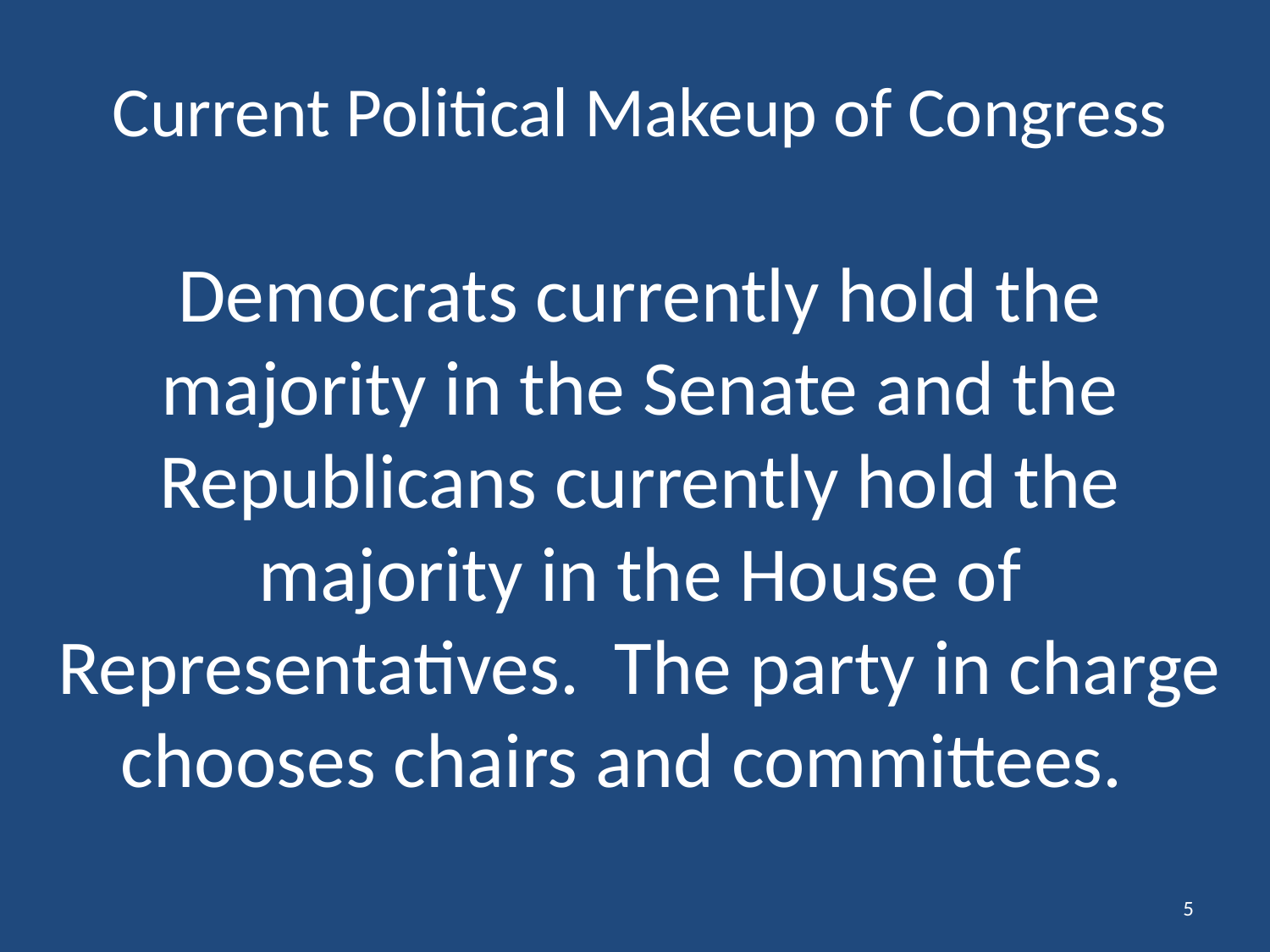

# Current Political Makeup of Congress Democrats currently hold the majority in the Senate and the Republicans currently hold the majority in the House of Representatives.  The party in charge chooses chairs and committees.
5